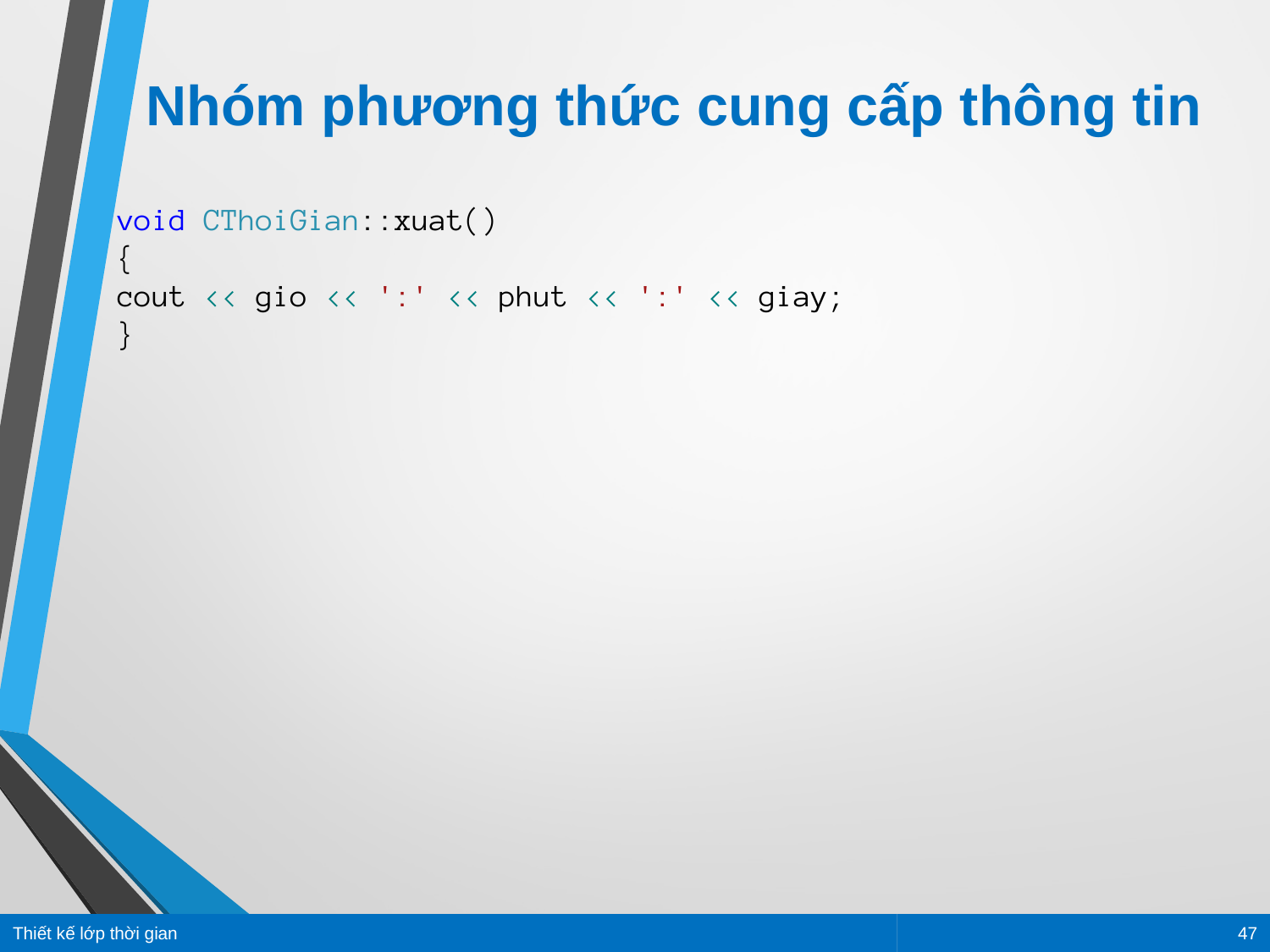

Nhóm phương thức cung cấp thông tin
void CThoiGian::xuat()
{
cout << gio << ':' << phut << ':' << giay;
}
Thiết kế lớp thời gian
47